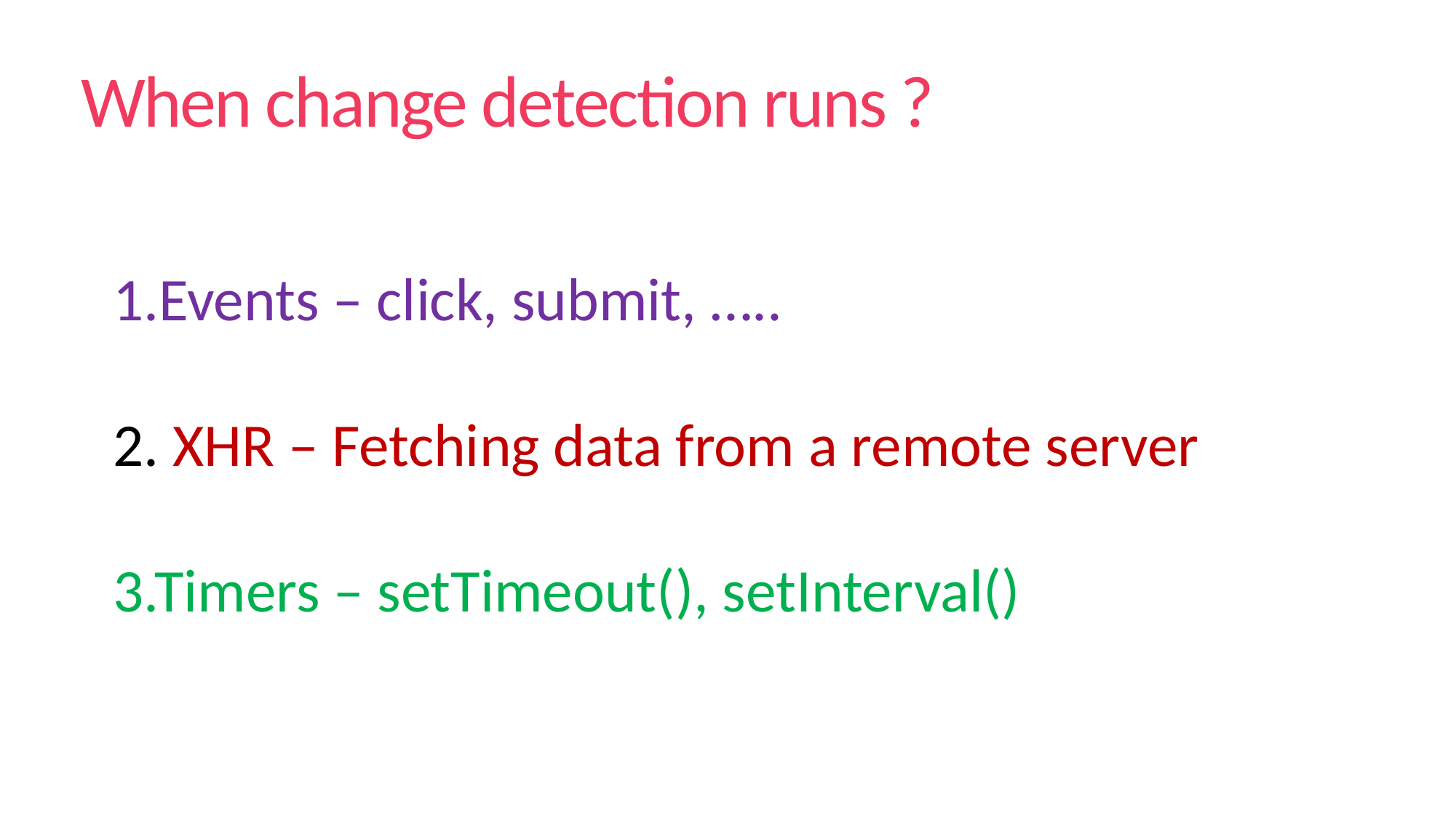

# When change detection runs ?
Events – click, submit, …..

2. XHR – Fetching data from a remote server

3.Timers – setTimeout(), setInterval()